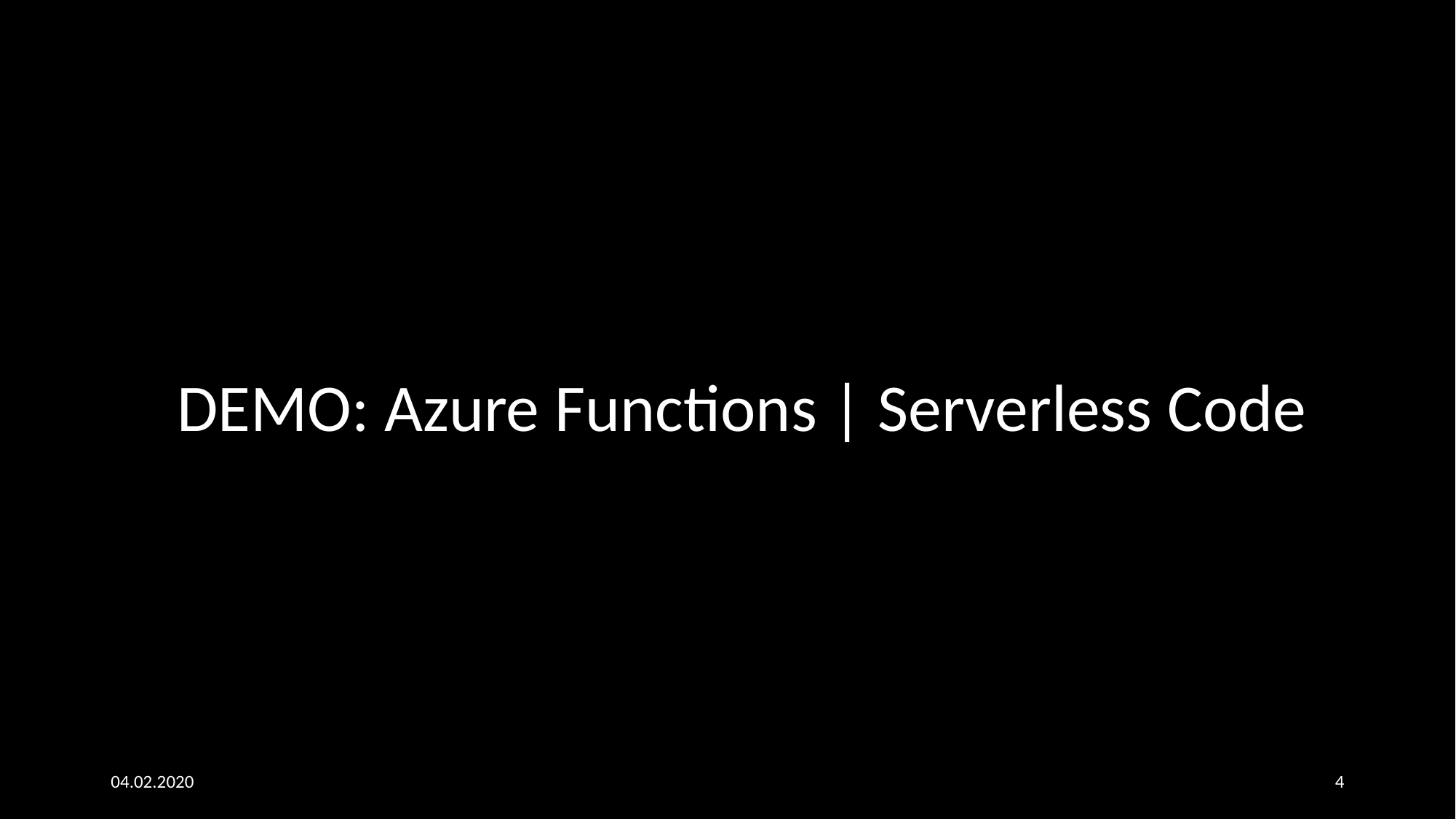

# DEMO: Azure Functions | Serverless Code
04.02.2020
4